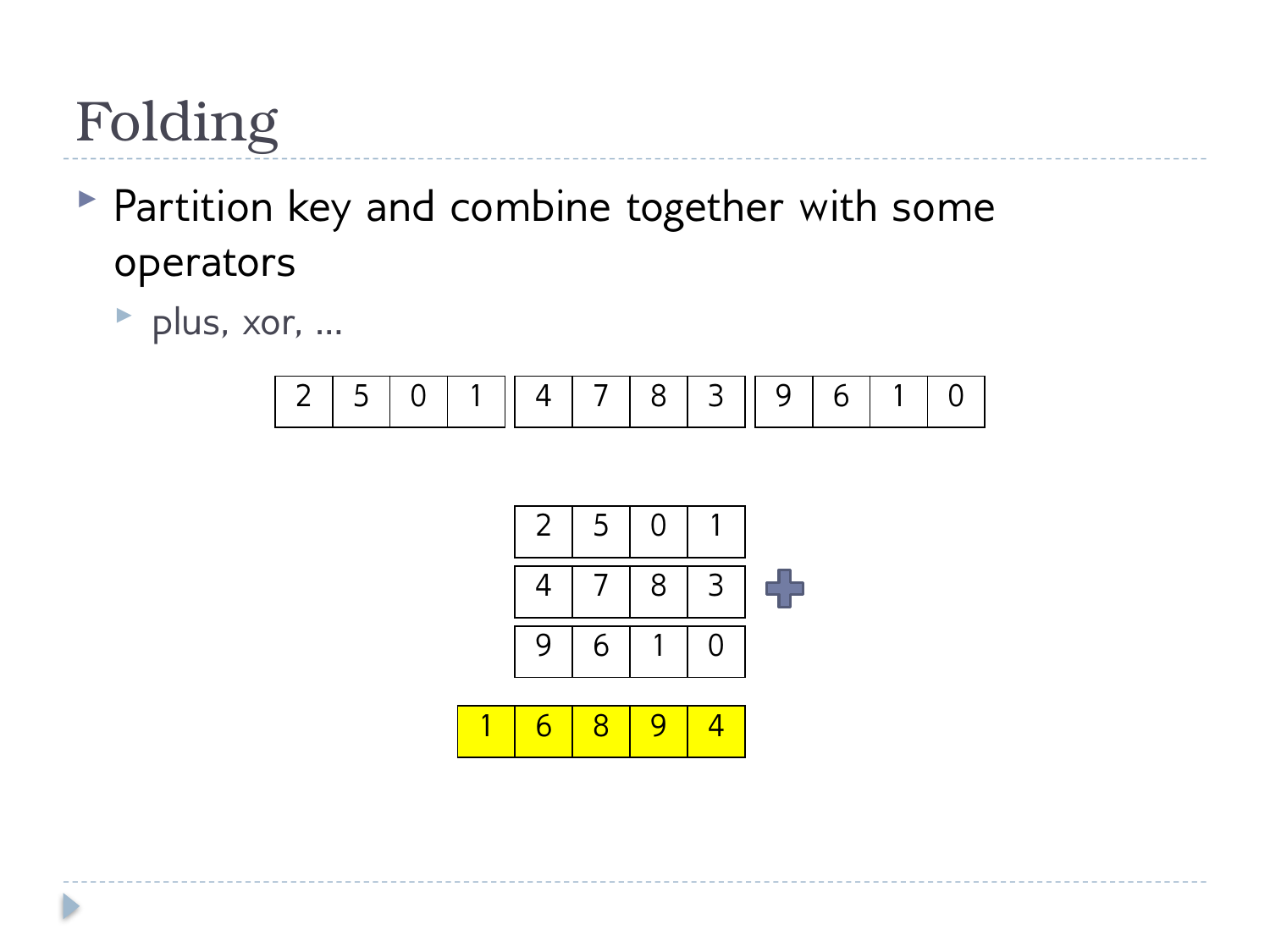

# Folding
Partition key and combine together with some operators
plus, xor, …
| 2 | 5 | 0 | 1 |
| --- | --- | --- | --- |
| 4 | 7 | 8 | 3 |
| --- | --- | --- | --- |
| 9 | 6 | 1 | 0 |
| --- | --- | --- | --- |
| 2 | 5 | 0 | 1 |
| --- | --- | --- | --- |

| 4 | 7 | 8 | 3 |
| --- | --- | --- | --- |
| 9 | 6 | 1 | 0 |
| --- | --- | --- | --- |
| 1 | 6 | 8 | 9 | 4 |
| --- | --- | --- | --- | --- |